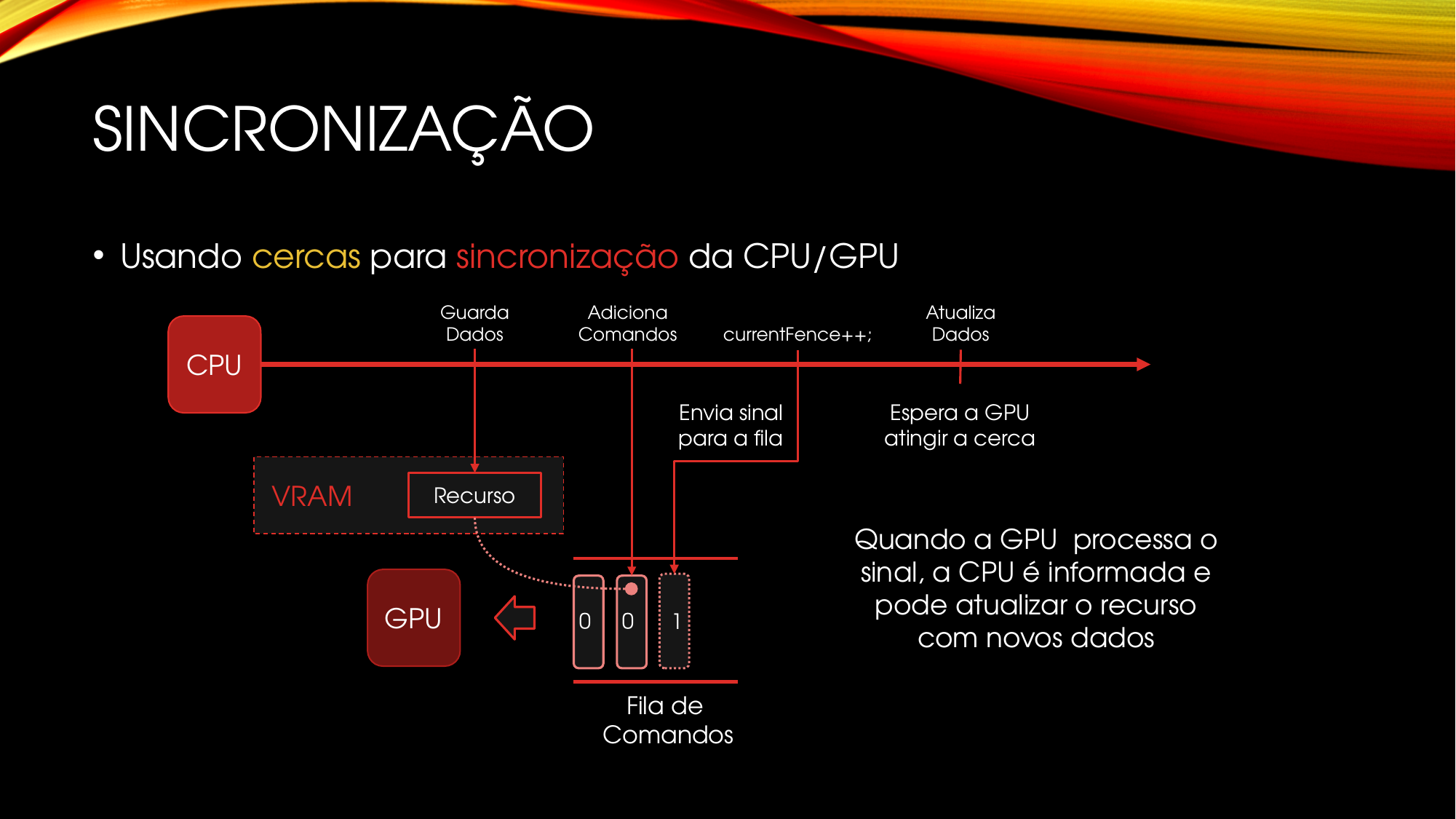

# Sincronização
Usando cercas para sincronização da CPU/GPU
Atualiza
Dados
Guarda
Dados
Adiciona
Comandos
CPU
currentFence++;
Envia sinal para a fila
Espera a GPU atingir a cerca

Recurso
VRAM
GPU

1
0
0
Fila de
Comandos
Quando a GPU  processa o sinal, a CPU é informada e pode atualizar o recurso com novos dados